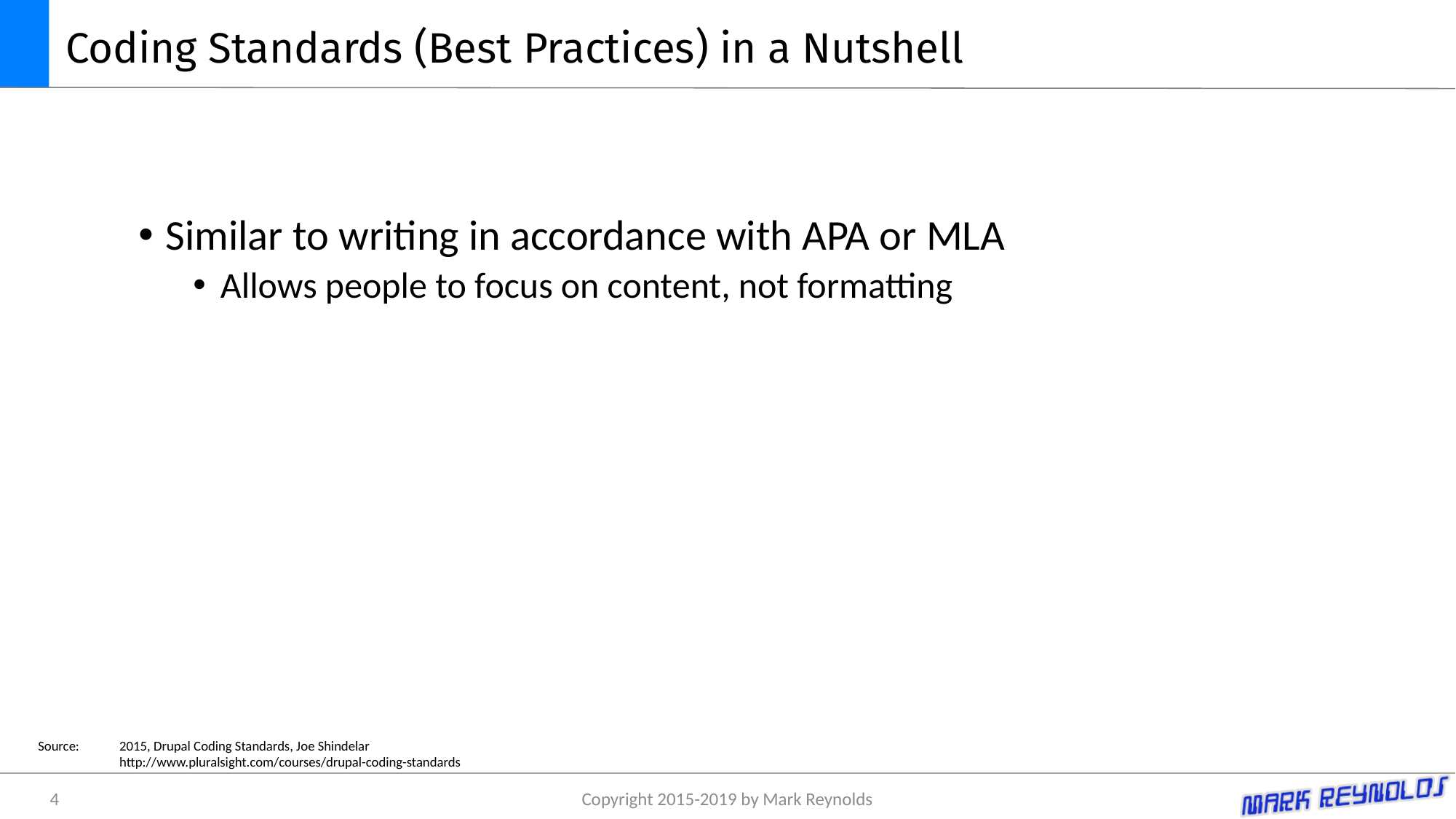

# Coding Standards (Best Practices) in a Nutshell

Similar to writing in accordance with APA or MLA
Allows people to focus on content, not formatting
Source:	2015, Drupal Coding Standards, Joe Shindelar
	http://www.pluralsight.com/courses/drupal-coding-standards
4
Copyright 2015-2019 by Mark Reynolds